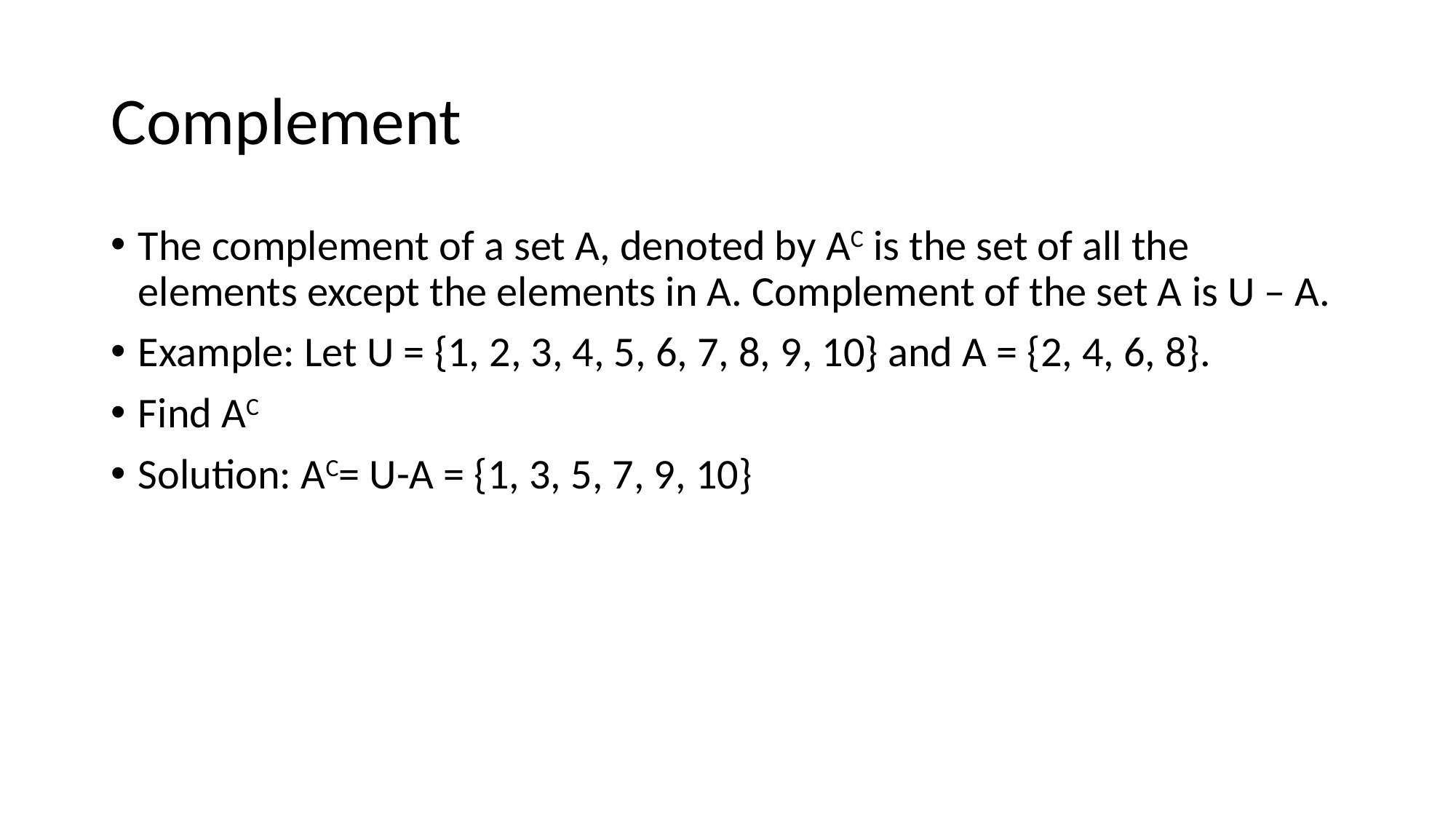

# Complement
The complement of a set A, denoted by AC is the set of all the elements except the elements in A. Complement of the set A is U – A.
Example: Let U = {1, 2, 3, 4, 5, 6, 7, 8, 9, 10} and A = {2, 4, 6, 8}.
Find AC
Solution: AC= U-A = {1, 3, 5, 7, 9, 10}